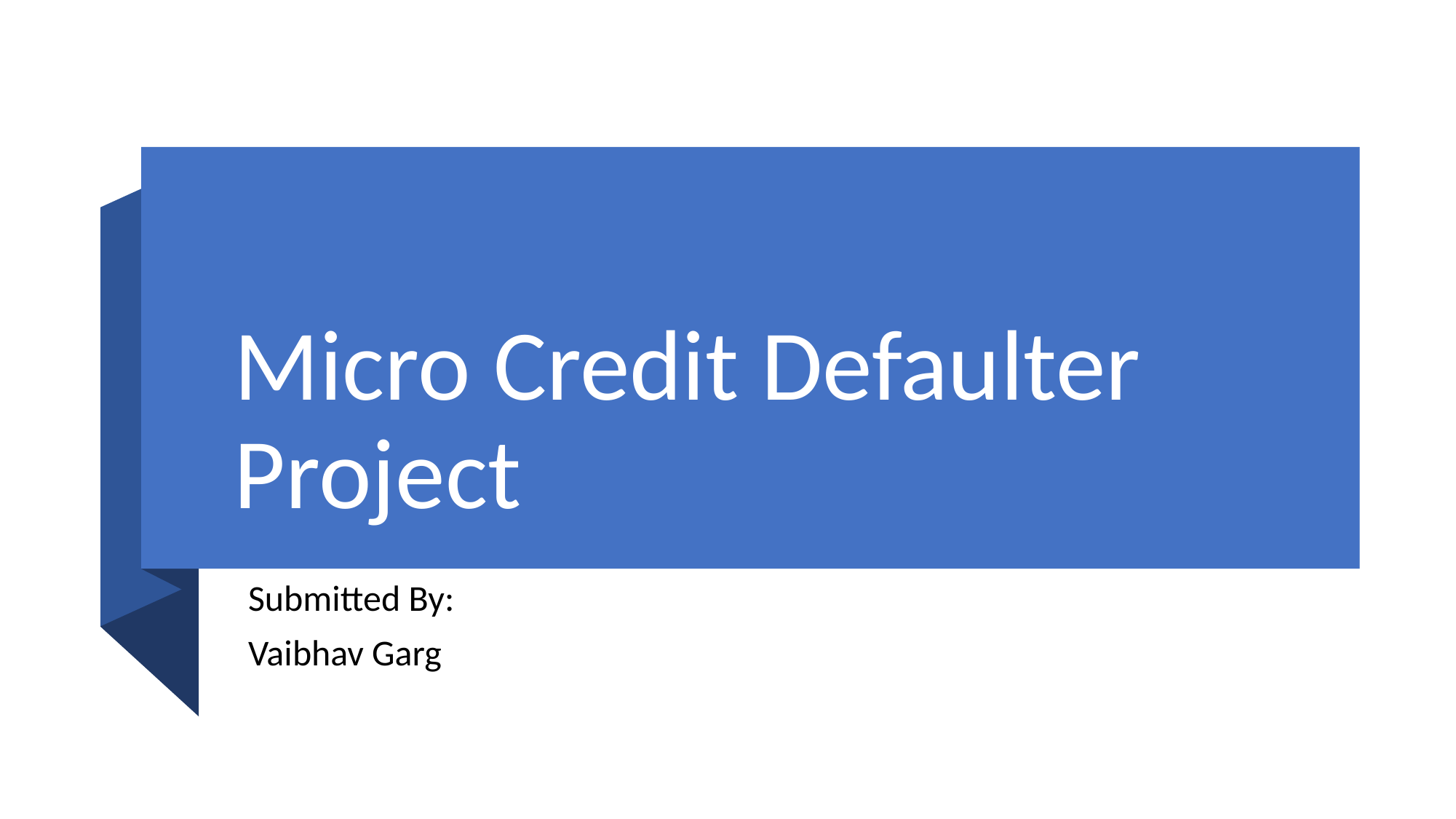

# Micro Credit Defaulter Project

Submitted By:
Vaibhav Garg